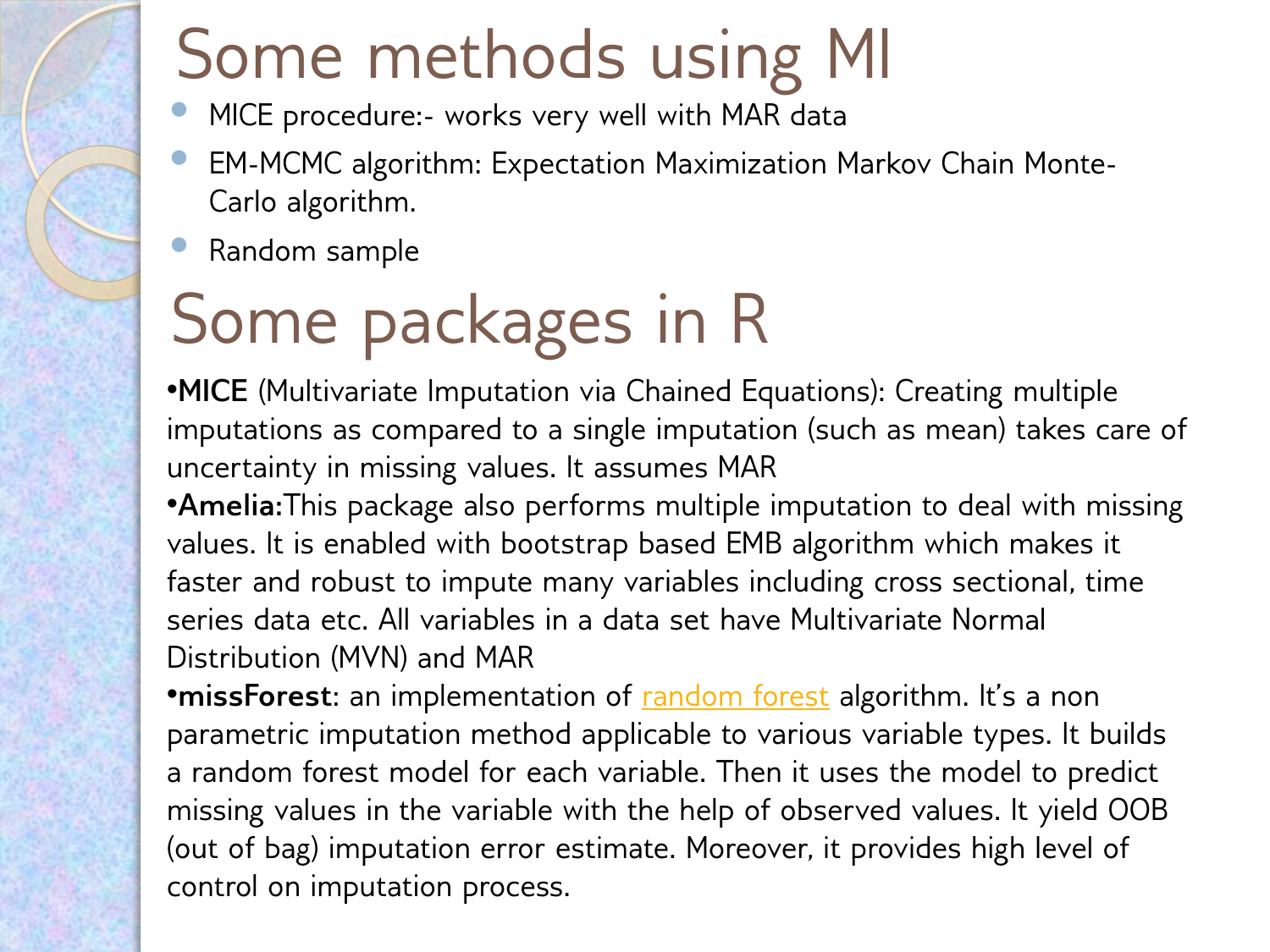

# Some methods using MI
MICE procedure:- works very well with MAR data
EM-MCMC algorithm: Expectation Maximization Markov Chain Monte-Carlo algorithm.
Random sample
Some packages in R
MICE (Multivariate Imputation via Chained Equations): Creating multiple imputations as compared to a single imputation (such as mean) takes care of uncertainty in missing values. It assumes MAR
Amelia:This package also performs multiple imputation to deal with missing values. It is enabled with bootstrap based EMB algorithm which makes it faster and robust to impute many variables including cross sectional, time series data etc. All variables in a data set have Multivariate Normal Distribution (MVN) and MAR
missForest: an implementation of random forest algorithm. It’s a non parametric imputation method applicable to various variable types. It builds a random forest model for each variable. Then it uses the model to predict missing values in the variable with the help of observed values. It yield OOB (out of bag) imputation error estimate. Moreover, it provides high level of control on imputation process.